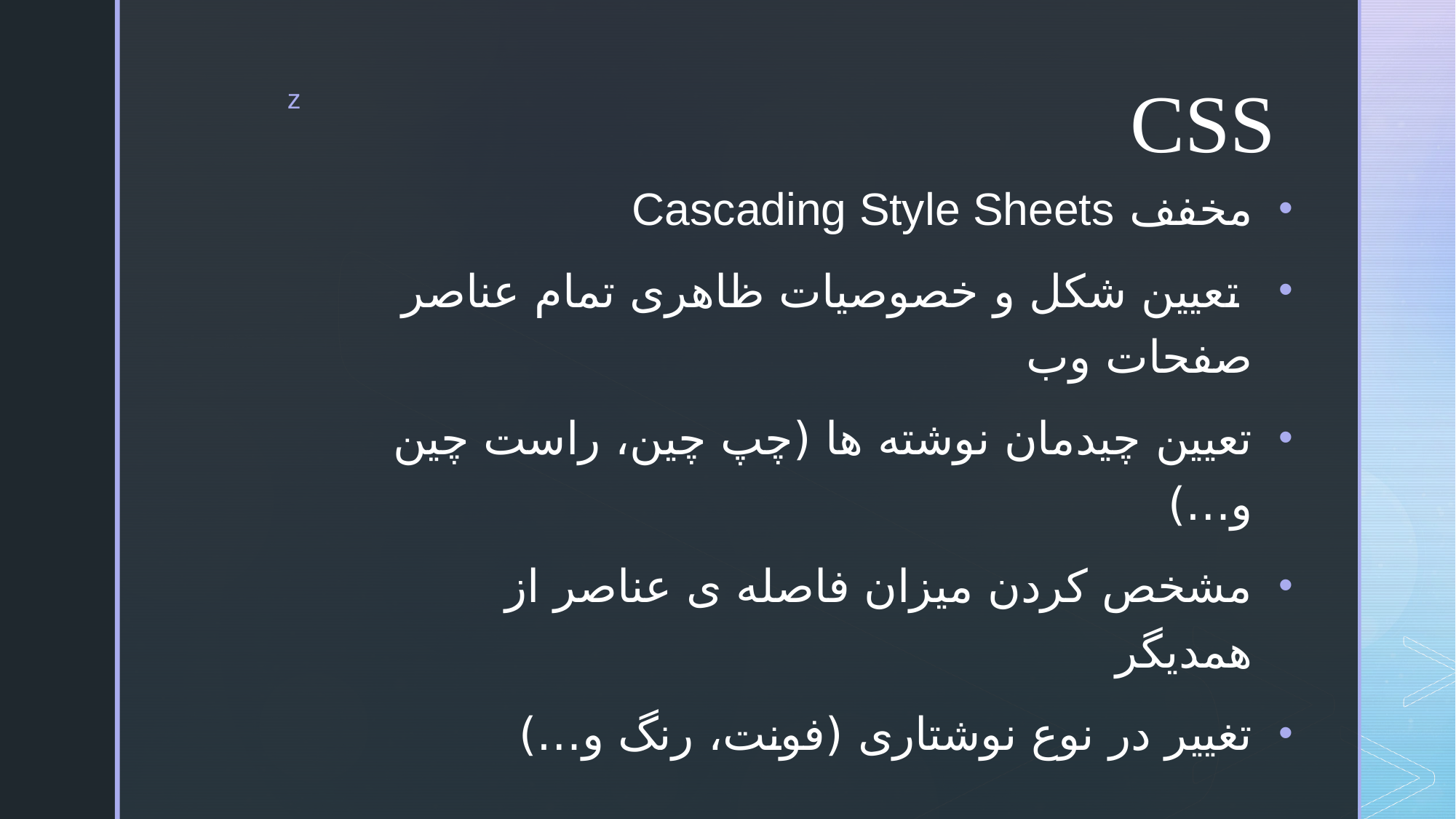

# CSS
مخفف Cascading Style Sheets
 تعیین شکل و خصوصیات ظاهری تمام عناصر صفحات وب ‌
تعیین چیدمان نوشته ها (چپ چین، راست چین و…)
مشخص کردن میزان فاصله ی عناصر از همدیگر
تغییر در نوع نوشتاری (فونت، رنگ و…)